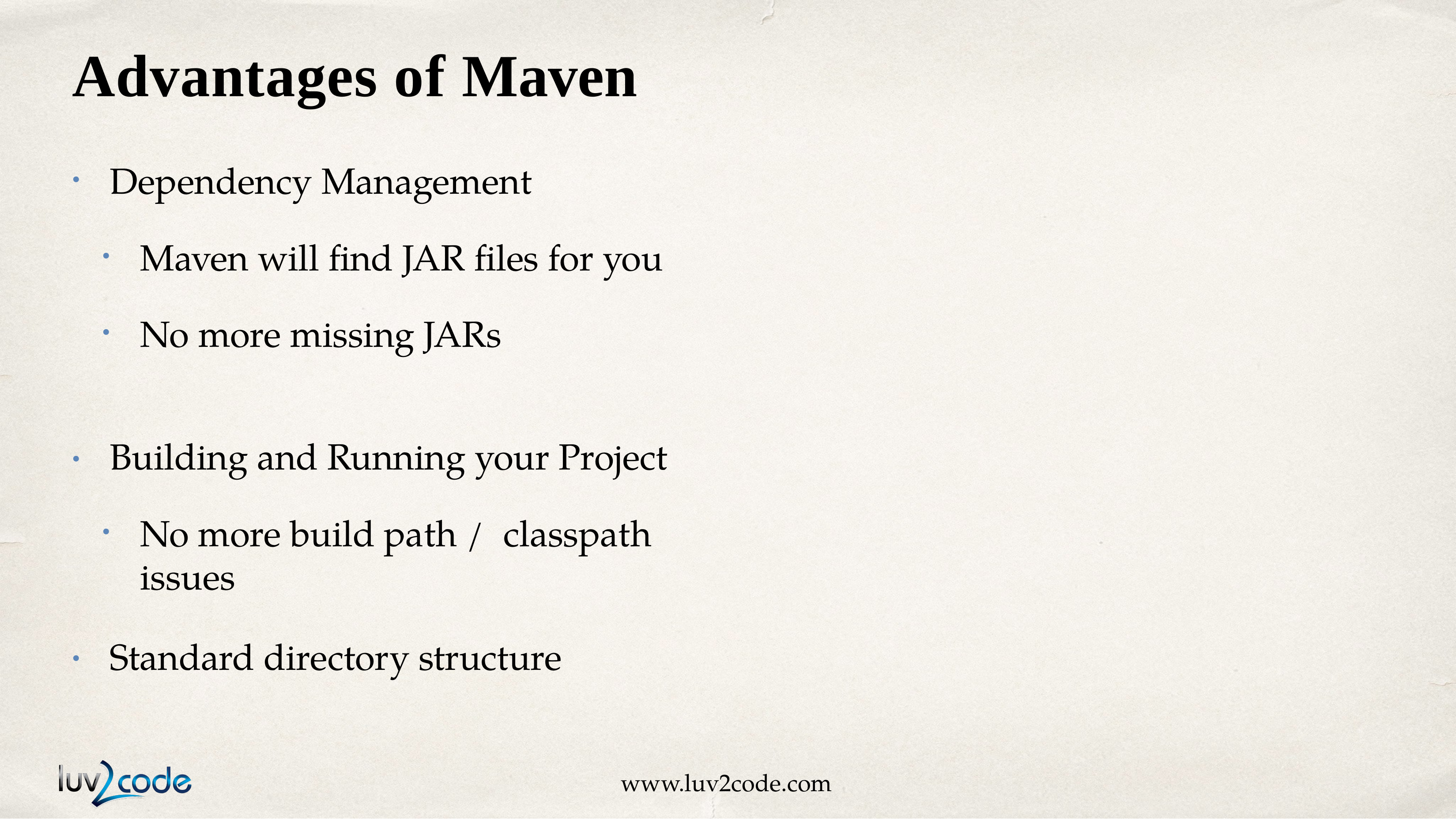

# Advantages of Maven
Dependency Management
Maven will find JAR files for you
No more missing JARs
Building and Running your Project
No more build path / classpath issues
•
Standard directory structure
•
www.luv2code.com